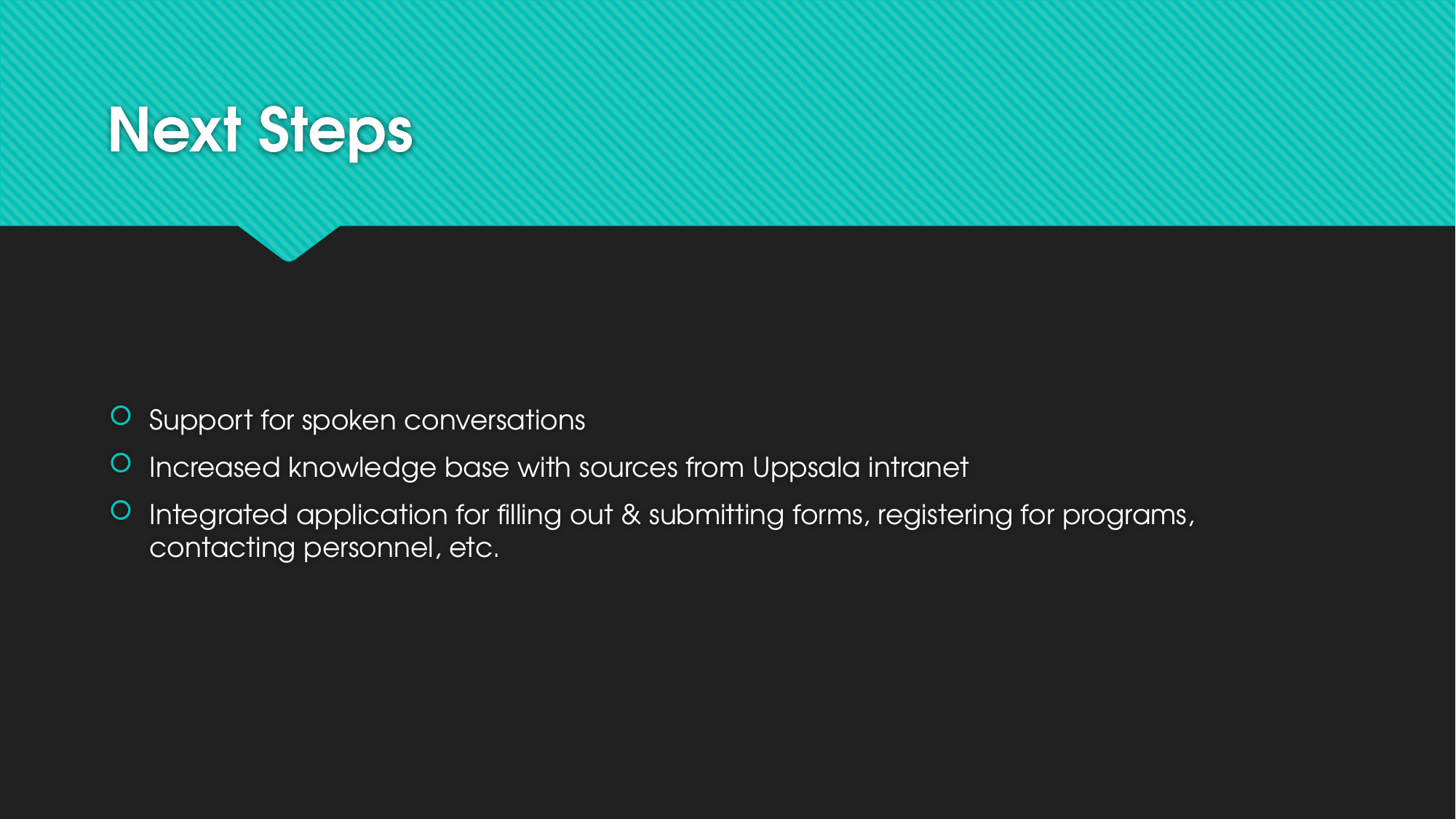

# Next Steps
Support for spoken conversations
Increased knowledge base with sources from Uppsala intranet
Integrated application for filling out & submitting forms, registering for programs, contacting personnel, etc.